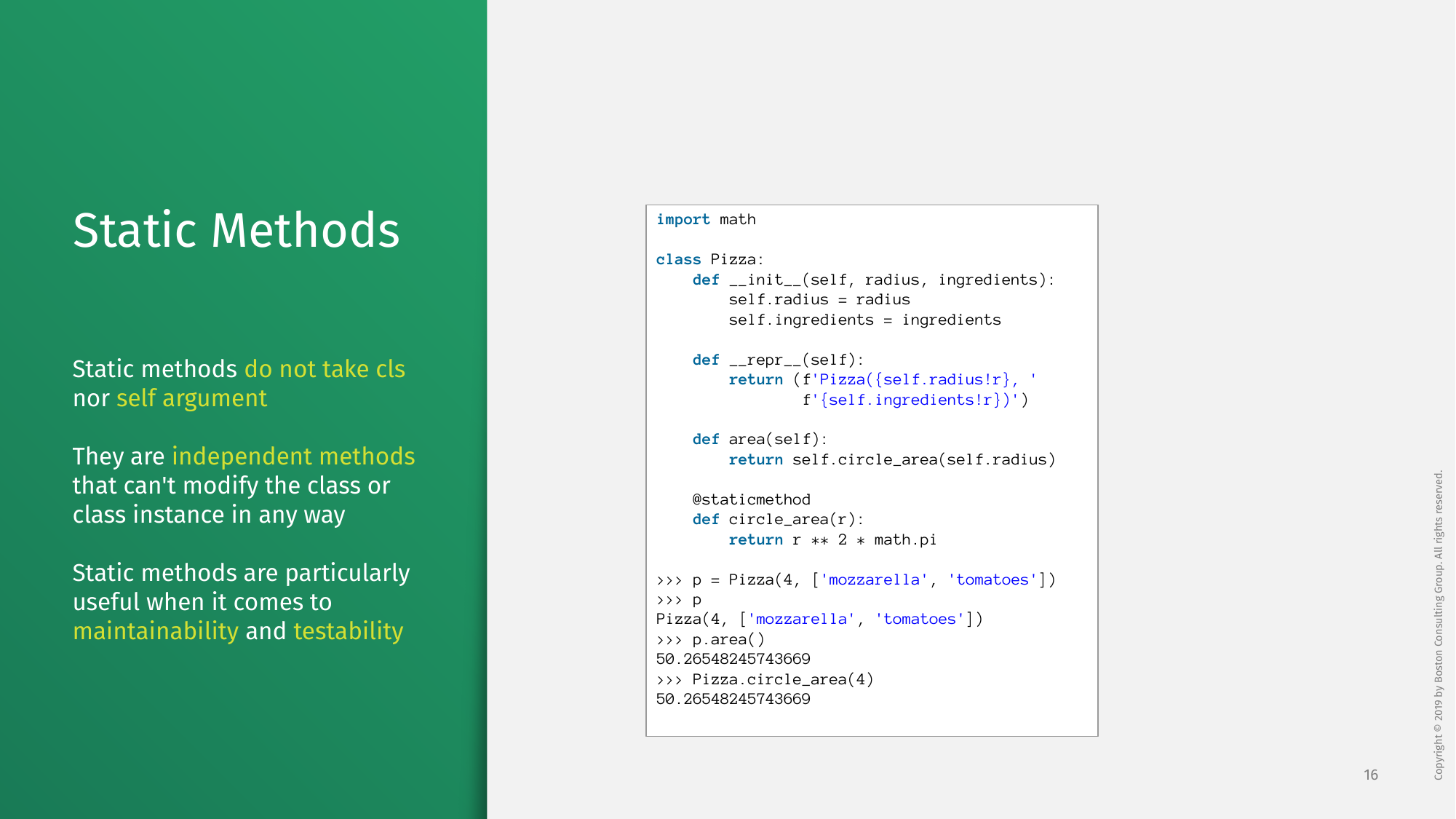

# Static Methods
import math

class Pizza:
    def __init__(self, radius, ingredients):
        self.radius = radius
        self.ingredients = ingredients

    def __repr__(self):
        return (f'Pizza({self.radius!r}, '
                f'{self.ingredients!r})')

    def area(self):
        return self.circle_area(self.radius)

    @staticmethod
    def circle_area(r):
        return r ** 2 * math.pi

>>> p = Pizza(4, ['mozzarella', 'tomatoes'])
>>> p
Pizza(4, ['mozzarella', 'tomatoes'])
>>> p.area()
50.26548245743669
>>> Pizza.circle_area(4)
50.26548245743669

Static methods do not take cls nor self argument

They are independent methods that can't modify the class or class instance in any way

Static methods are particularly useful when it comes to maintainability and testability